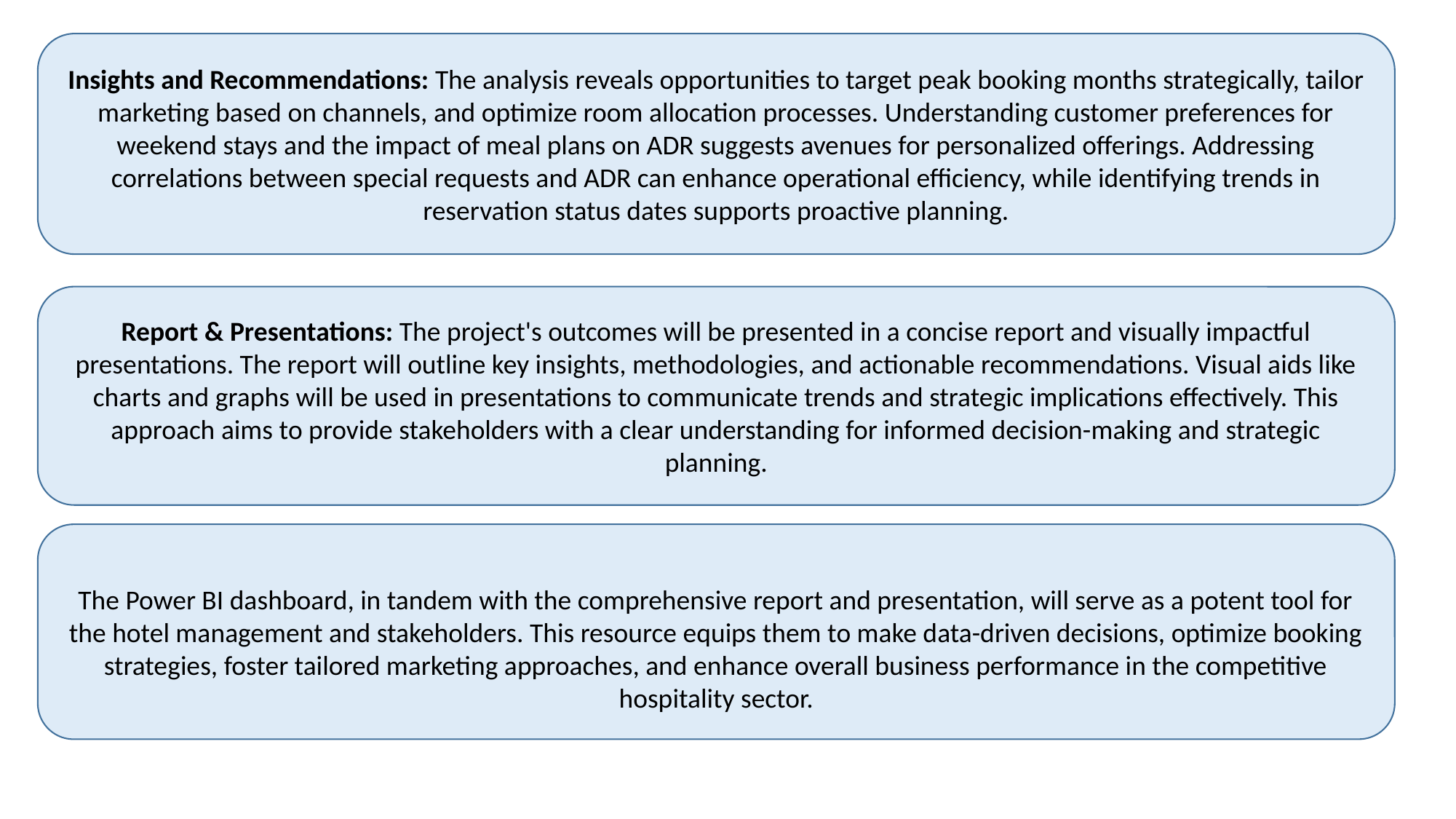

Insights and Recommendations: The analysis reveals opportunities to target peak booking months strategically, tailor marketing based on channels, and optimize room allocation processes. Understanding customer preferences for weekend stays and the impact of meal plans on ADR suggests avenues for personalized offerings. Addressing correlations between special requests and ADR can enhance operational efficiency, while identifying trends in reservation status dates supports proactive planning.
Report & Presentations: The project's outcomes will be presented in a concise report and visually impactful presentations. The report will outline key insights, methodologies, and actionable recommendations. Visual aids like charts and graphs will be used in presentations to communicate trends and strategic implications effectively. This approach aims to provide stakeholders with a clear understanding for informed decision-making and strategic planning.
The Power BI dashboard, in tandem with the comprehensive report and presentation, will serve as a potent tool for the hotel management and stakeholders. This resource equips them to make data-driven decisions, optimize booking strategies, foster tailored marketing approaches, and enhance overall business performance in the competitive hospitality sector.